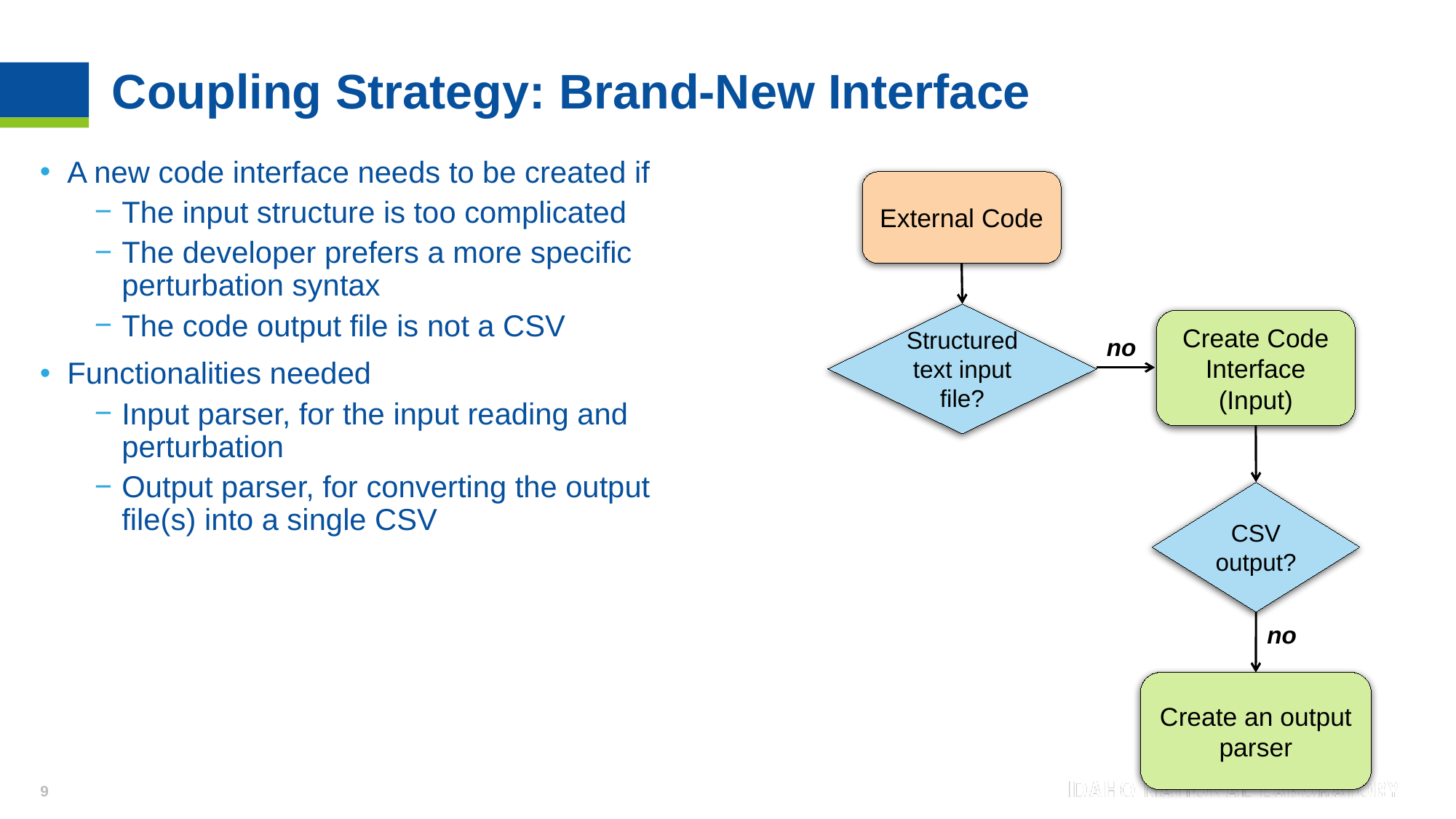

# Coupling Strategy: Brand-New Interface
A new code interface needs to be created if
The input structure is too complicated
The developer prefers a more specific perturbation syntax
The code output file is not a CSV
Functionalities needed
Input parser, for the input reading and perturbation
Output parser, for converting the output file(s) into a single CSV

External Code
Structured text input file?
Create Code Interface (Input)
no
CSV output?
no
Create an output parser
9